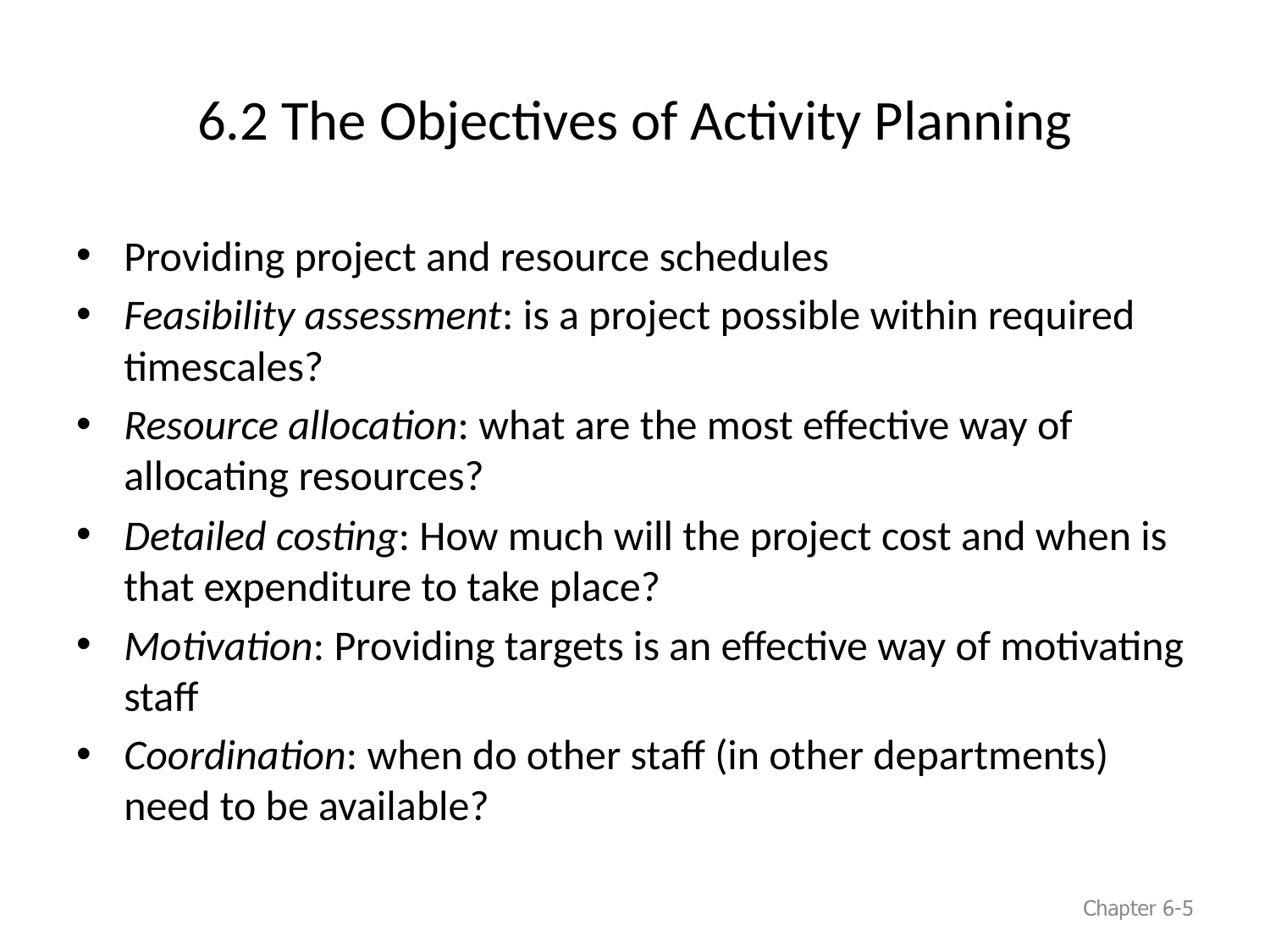

# 6.2 The Objectives of Activity Planning
Providing project and resource schedules
Feasibility assessment: is a project possible within required timescales?
Resource allocation: what are the most effective way of allocating resources?
Detailed costing: How much will the project cost and when is that expenditure to take place?
Motivation: Providing targets is an effective way of motivating staff
Coordination: when do other staff (in other departments) need to be available?

Chapter 6-5